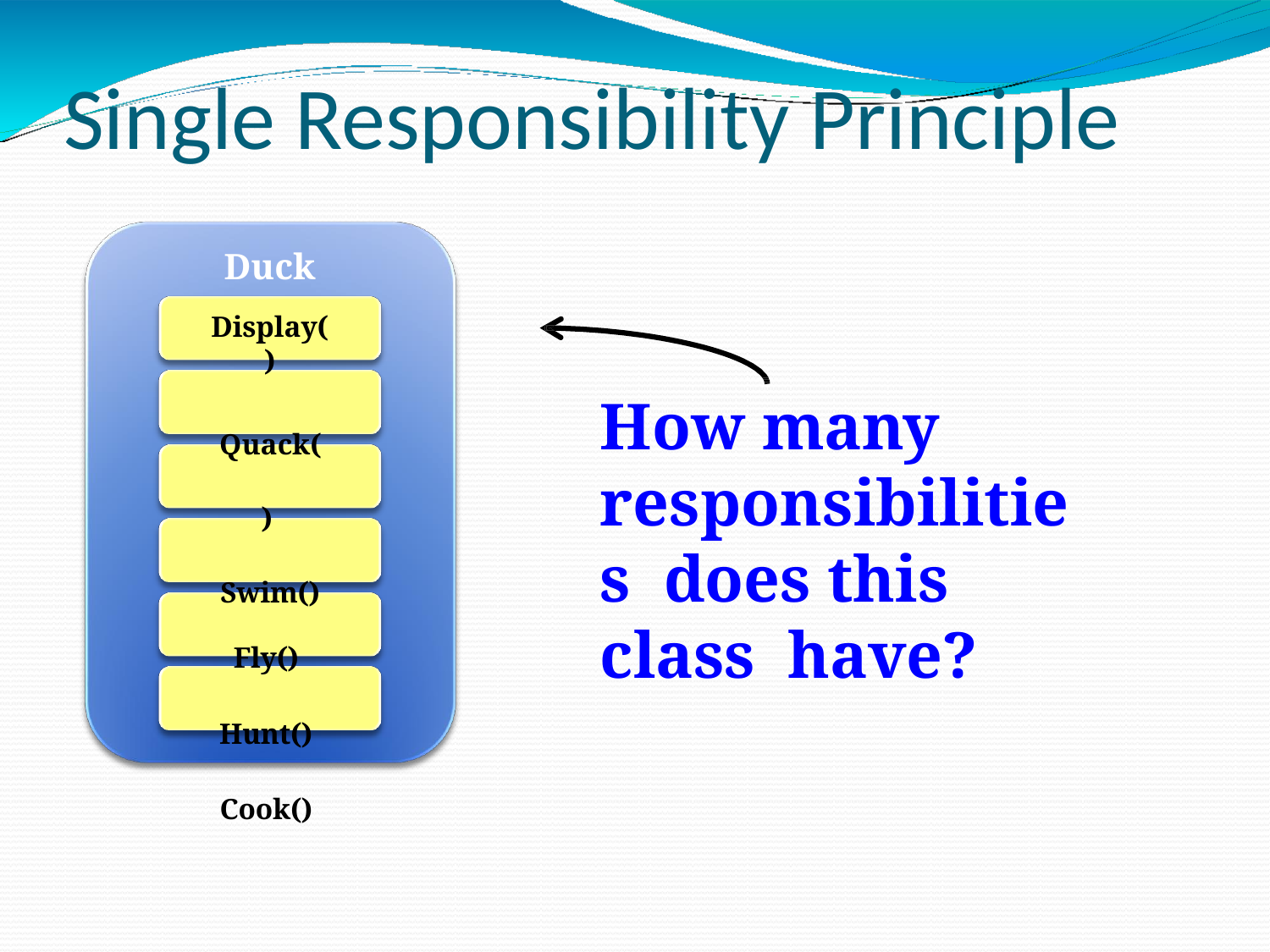

# Single Responsibility Principle

Duck
Display()
Quack()  Swim()

Fly()

Hunt()

Cook()

How many  responsibilities  does this class  have?